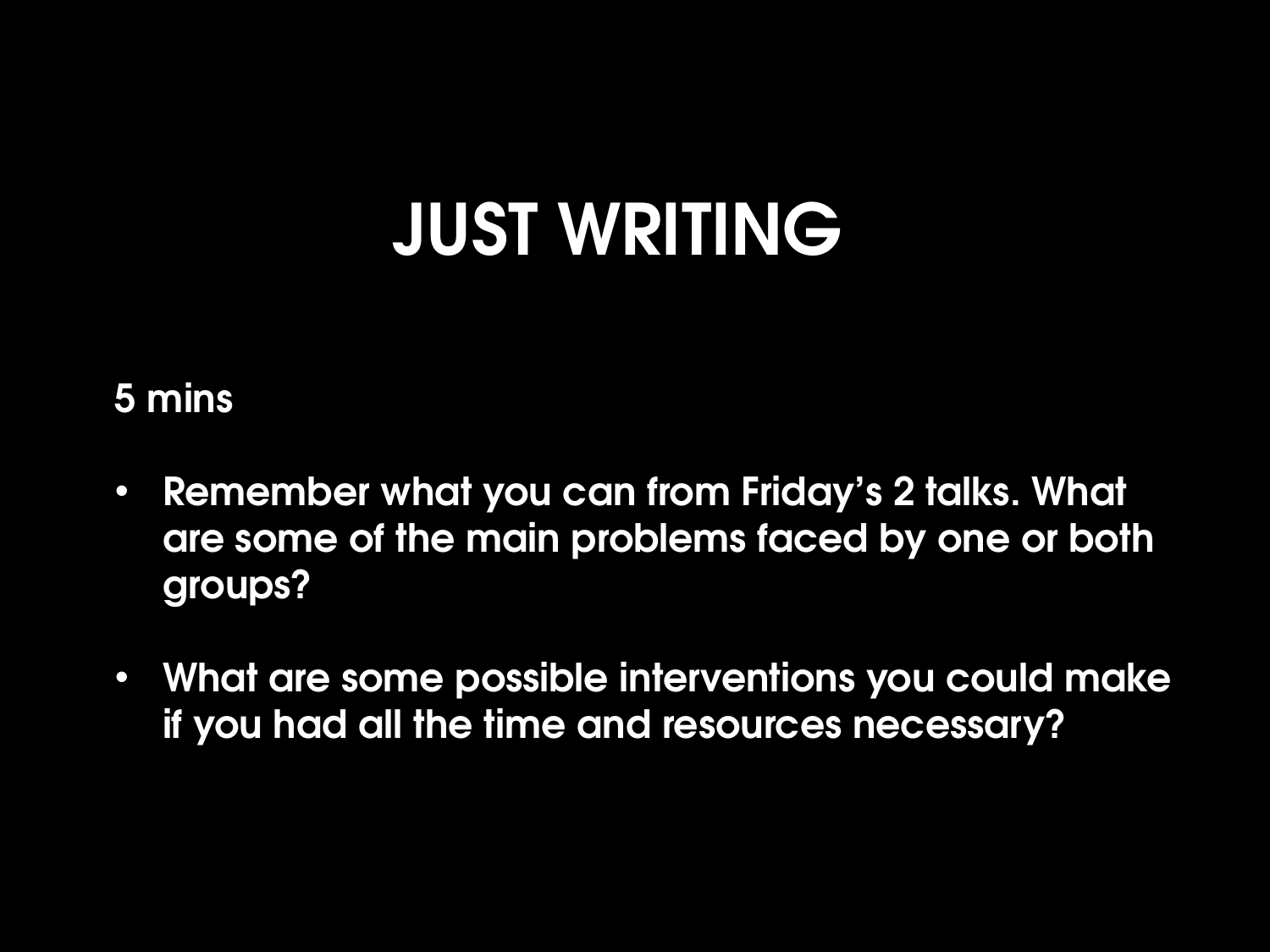

# Just writing
5 mins

Remember what you can from Friday’s 2 talks. What are some of the main problems faced by one or both groups?

What are some possible interventions you could make if you had all the time and resources necessary?